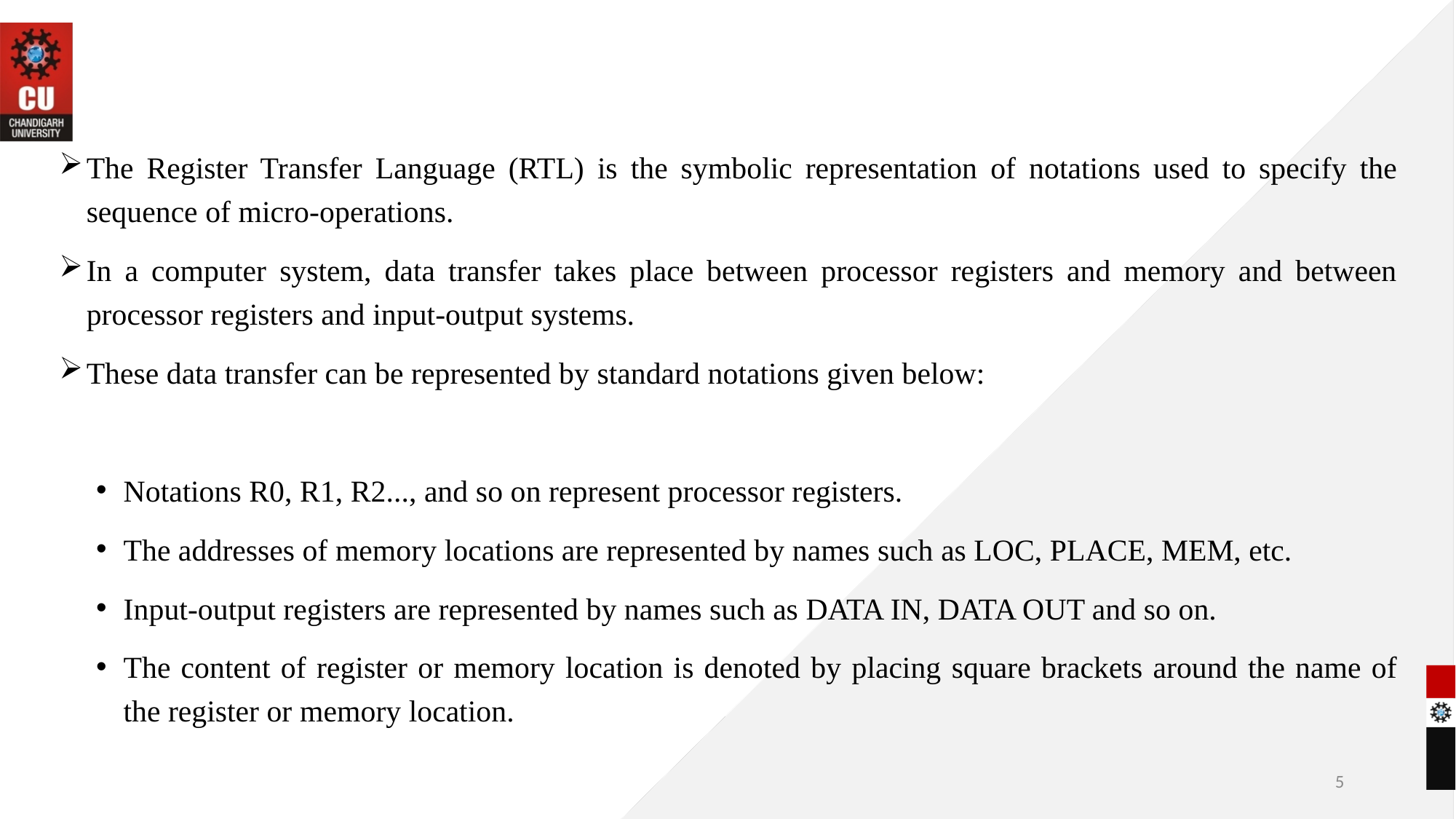

The Register Transfer Language (RTL) is the symbolic representation of notations used to specify the sequence of micro-operations.
In a computer system, data transfer takes place between processor registers and memory and between processor registers and input-output systems.
These data transfer can be represented by standard notations given below:

Notations R0, R1, R2..., and so on represent processor registers.
The addresses of memory locations are represented by names such as LOC, PLACE, MEM, etc.
Input-output registers are represented by names such as DATA IN, DATA OUT and so on.
The content of register or memory location is denoted by placing square brackets around the name of the register or memory location.

5